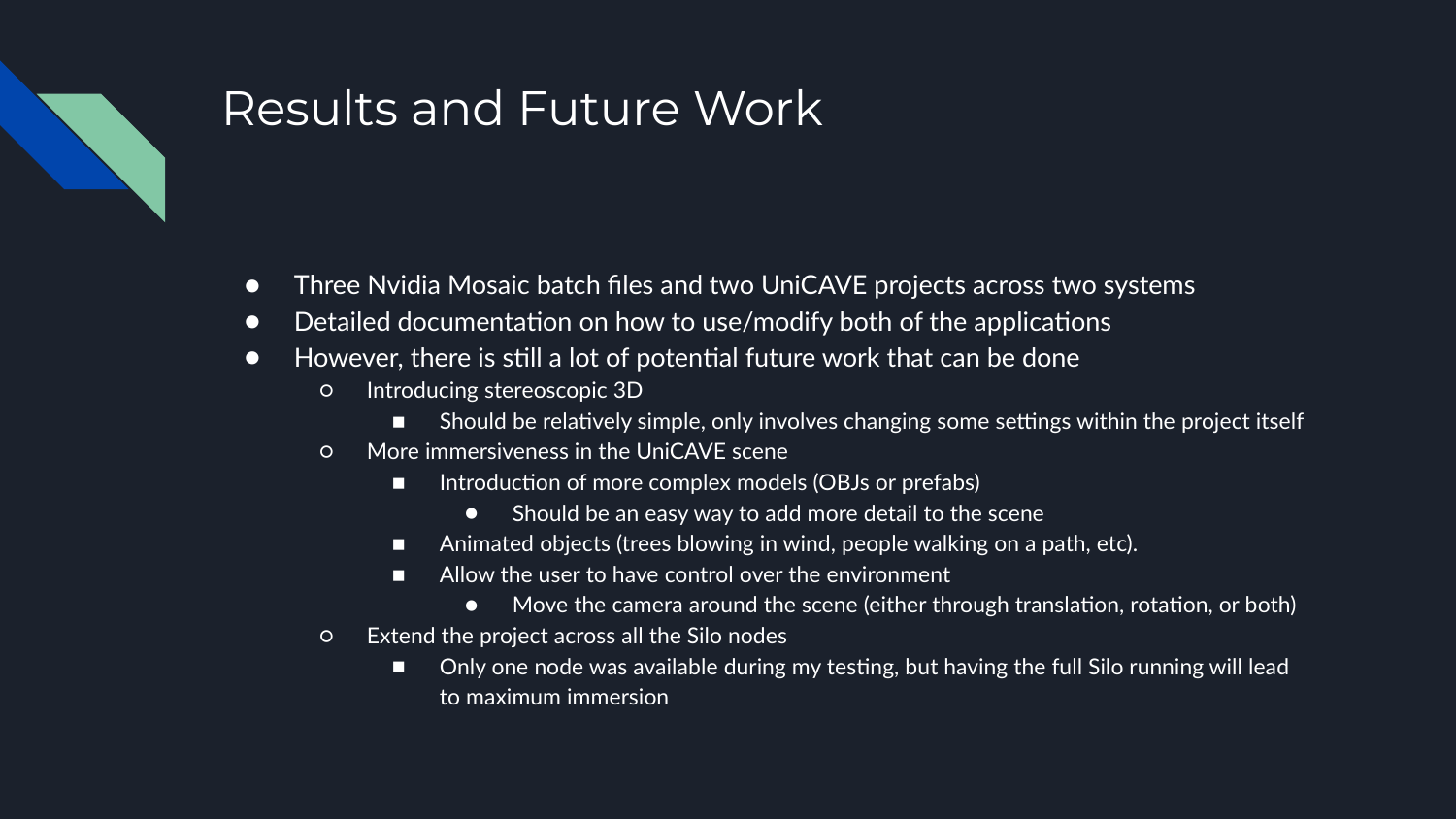

# Results and Future Work
Three Nvidia Mosaic batch files and two UniCAVE projects across two systems
Detailed documentation on how to use/modify both of the applications
However, there is still a lot of potential future work that can be done
Introducing stereoscopic 3D
Should be relatively simple, only involves changing some settings within the project itself
More immersiveness in the UniCAVE scene
Introduction of more complex models (OBJs or prefabs)
Should be an easy way to add more detail to the scene
Animated objects (trees blowing in wind, people walking on a path, etc).
Allow the user to have control over the environment
Move the camera around the scene (either through translation, rotation, or both)
Extend the project across all the Silo nodes
Only one node was available during my testing, but having the full Silo running will lead to maximum immersion